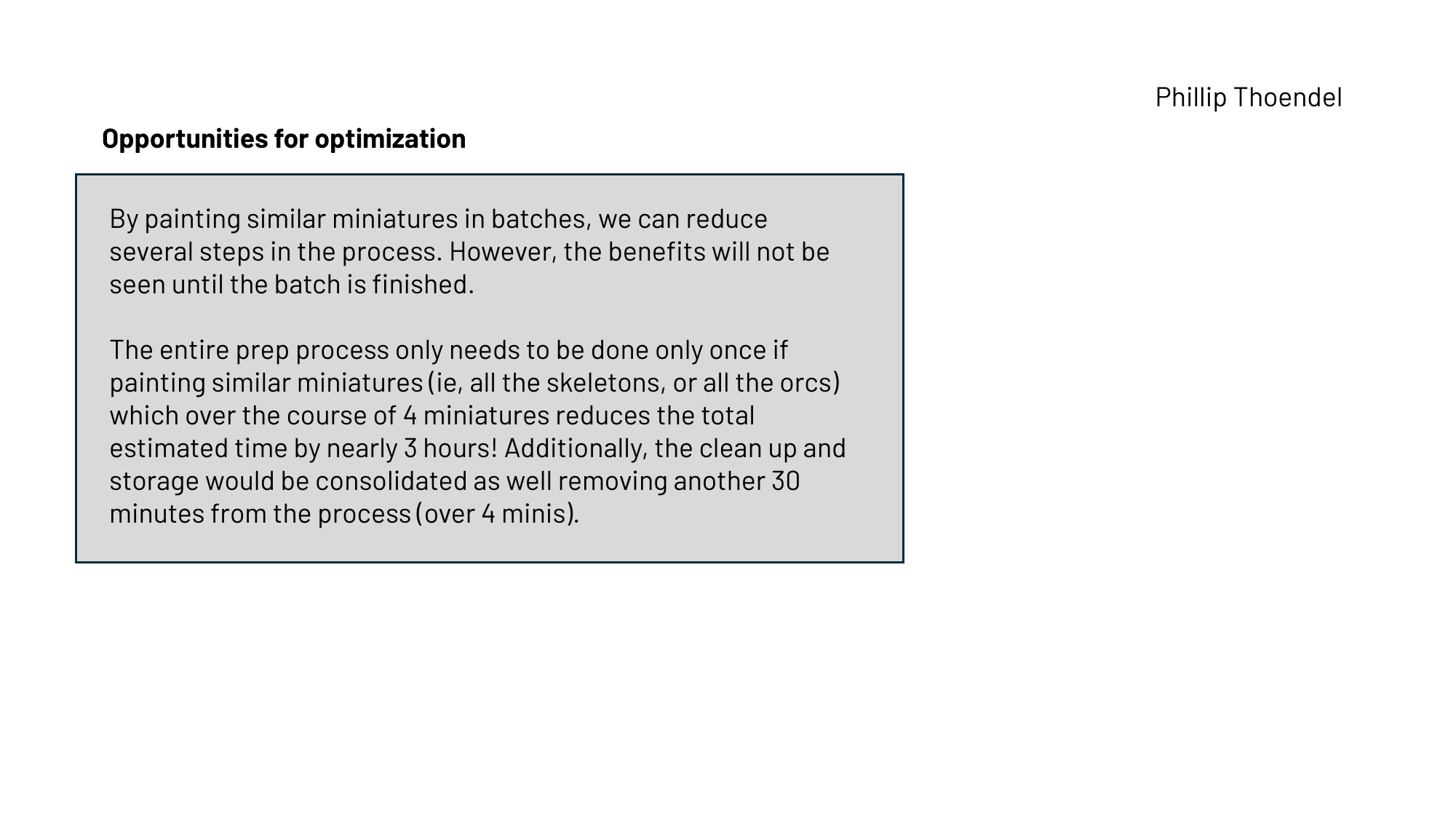

Phillip Thoendel
Opportunities for optimization

By painting similar miniatures in batches, we can reduce several steps in the process. However, the benefits will not be seen until the batch is finished.

The entire prep process only needs to be done only once if painting similar miniatures (ie, all the skeletons, or all the orcs) which over the course of 4 miniatures reduces the total estimated time by nearly 3 hours! Additionally, the clean up and storage would be consolidated as well removing another 30 minutes from the process (over 4 minis).